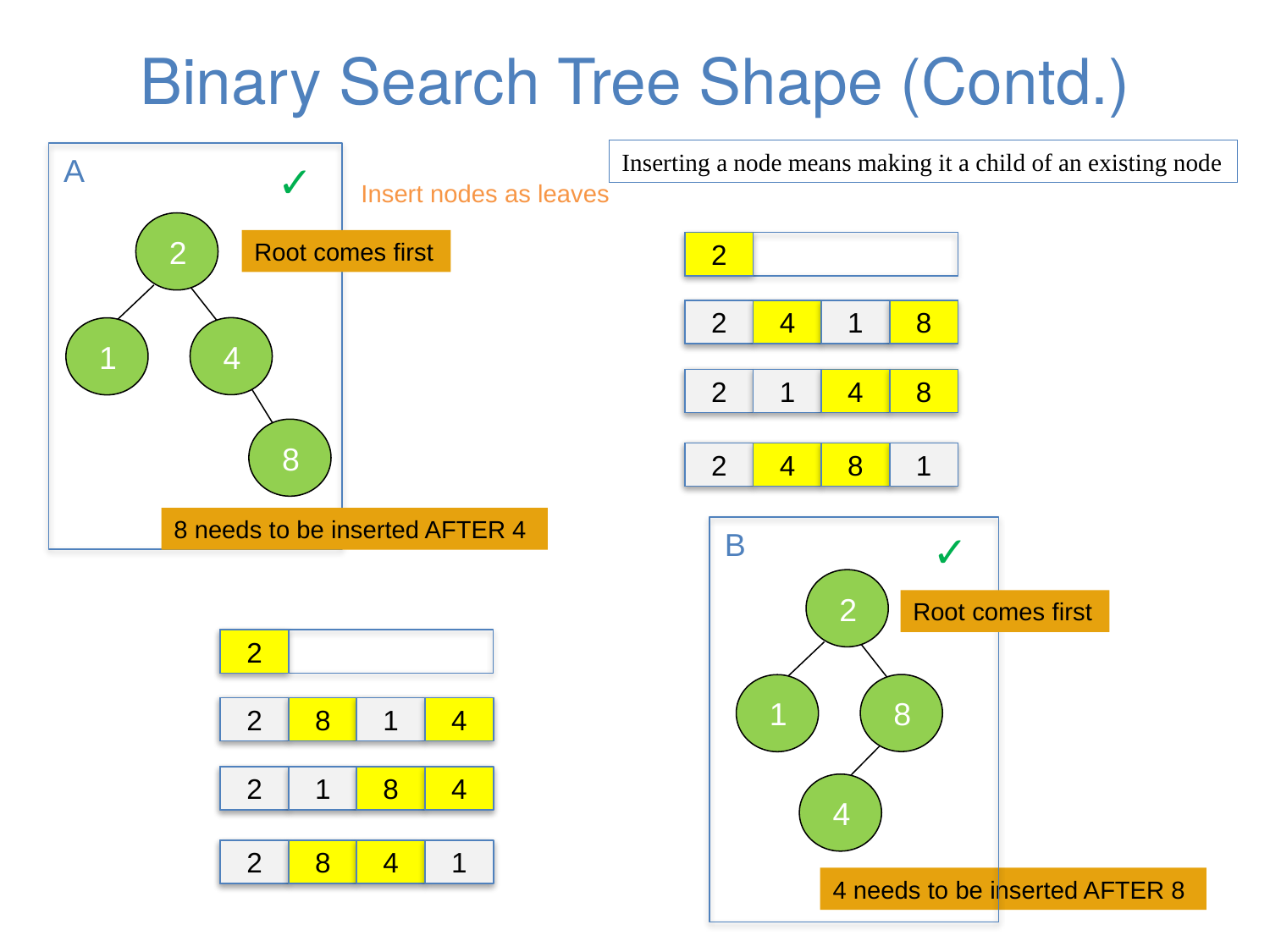

# Binary Search Tree Shape (Contd.)
Inserting a node means making it a child of an existing node

A
✓
Insert nodes as leaves

Root comes first
2

2

1
8
4

2

4
1
4
8
1

2

8
8
1
4

2
8 needs to be inserted AFTER 4

✓
B

2
Root comes first

2

8
1
1
4
8

2

8
4
1

2

4
4
1
8

2
4 needs to be inserted AFTER 8